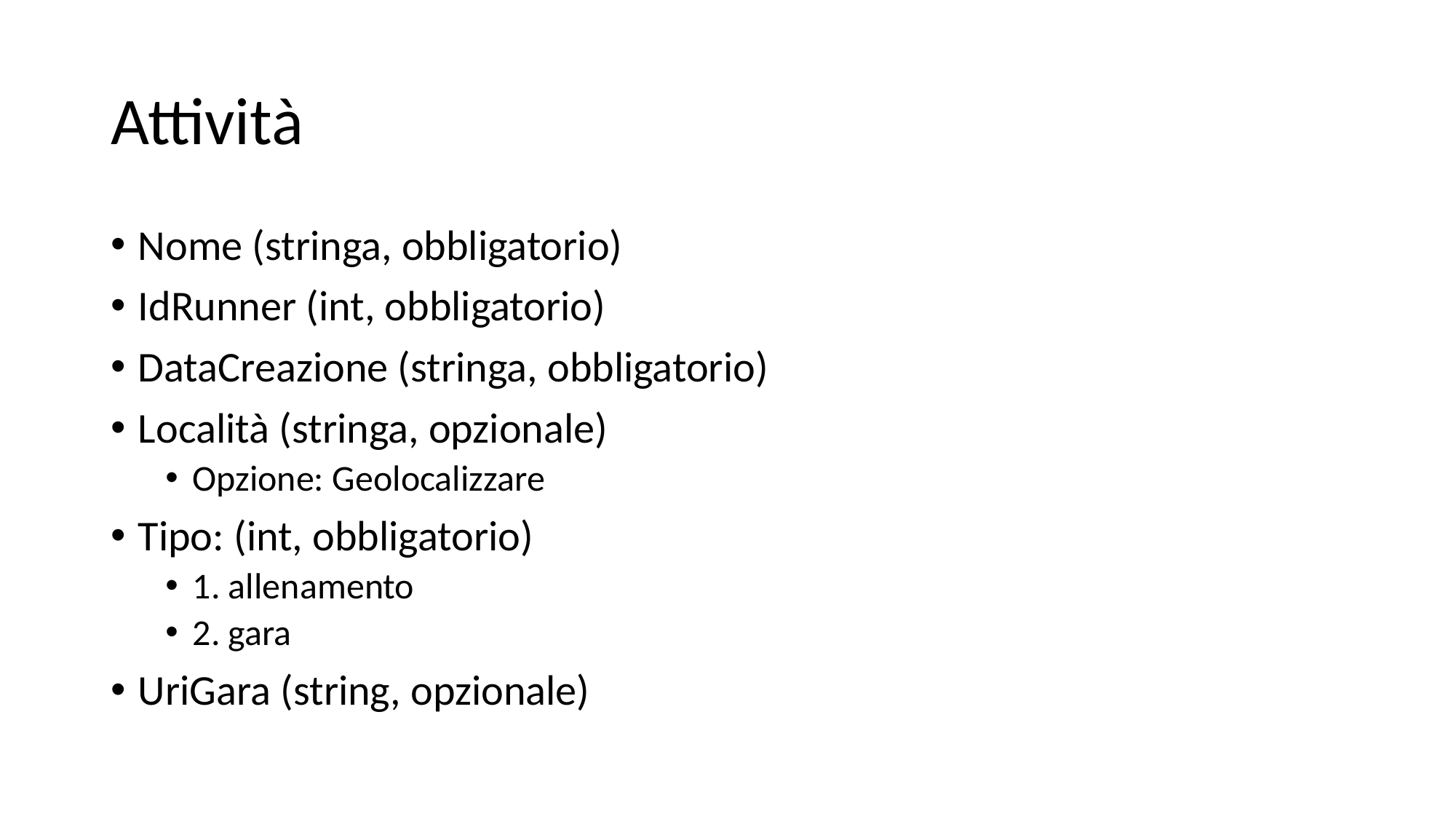

# Attività
Nome (stringa, obbligatorio)
IdRunner (int, obbligatorio)
DataCreazione (stringa, obbligatorio)
Località (stringa, opzionale)
Opzione: Geolocalizzare
Tipo: (int, obbligatorio)
1. allenamento
2. gara
UriGara (string, opzionale)